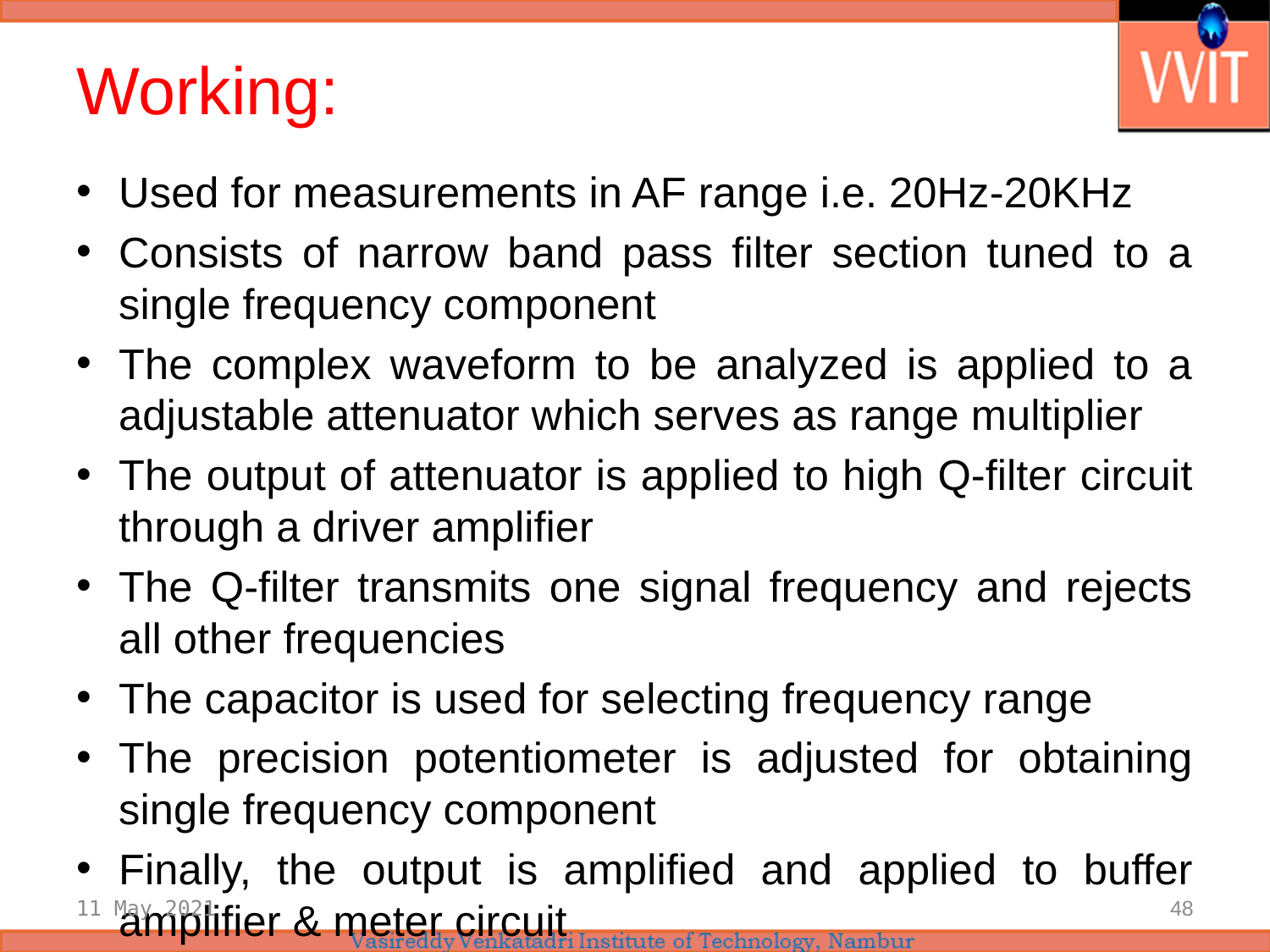

# Working:
Used for measurements in AF range i.e. 20Hz-20KHz
Consists of narrow band pass filter section tuned to a single frequency component
The complex waveform to be analyzed is applied to a adjustable attenuator which serves as range multiplier
The output of attenuator is applied to high Q-filter circuit through a driver amplifier
The Q-filter transmits one signal frequency and rejects all other frequencies
The capacitor is used for selecting frequency range
The precision potentiometer is adjusted for obtaining single frequency component
Finally, the output is amplified and applied to buffer amplifier & meter circuit
11 May 2021
48